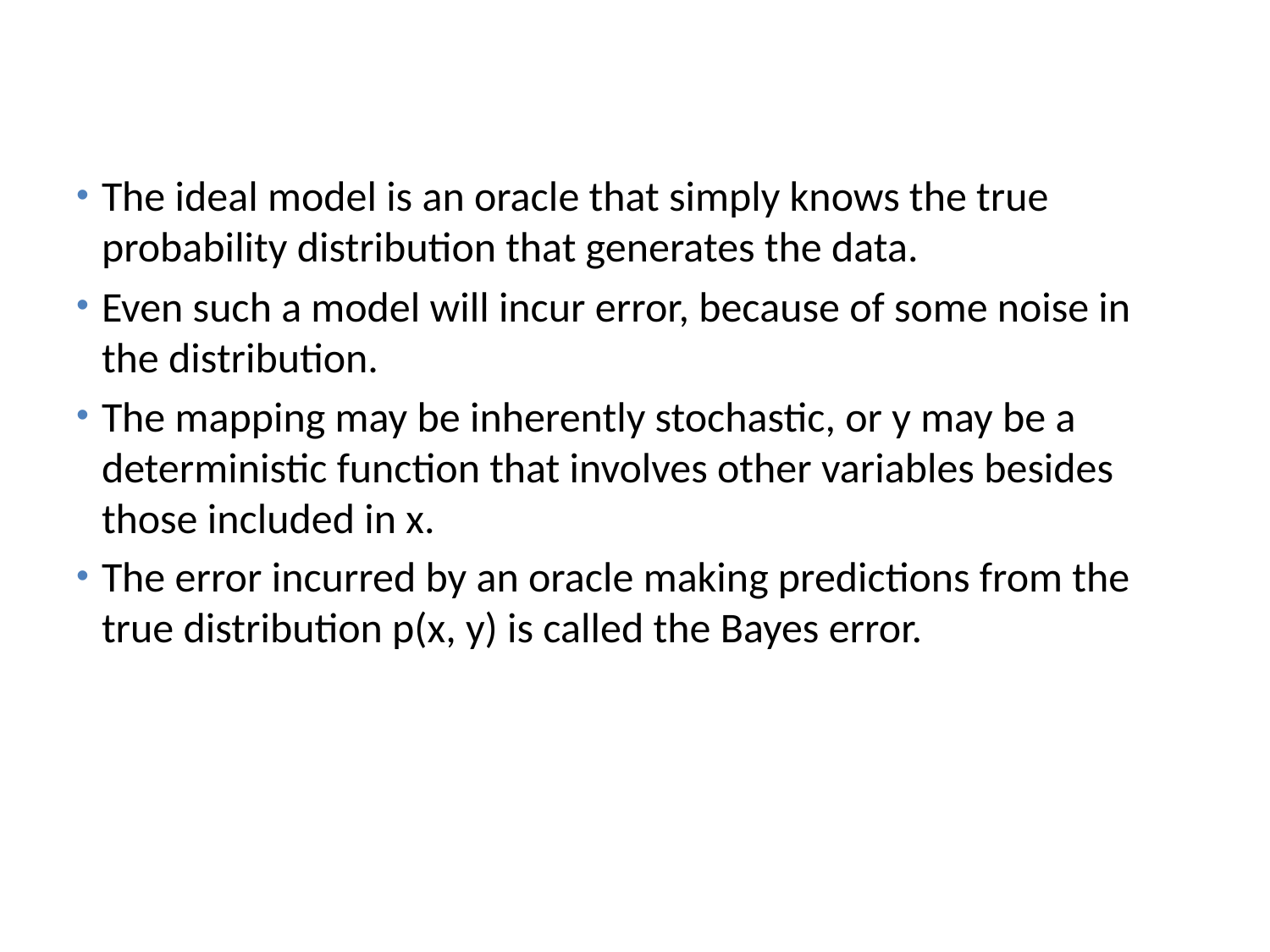

# Bayes Error
The ideal model is an oracle that simply knows the true probability distribution that generates the data.
Even such a model will incur error, because of some noise in the distribution.
The mapping may be inherently stochastic, or y may be a deterministic function that involves other variables besides those included in x.
The error incurred by an oracle making predictions from the true distribution p(x, y) is called the Bayes error.